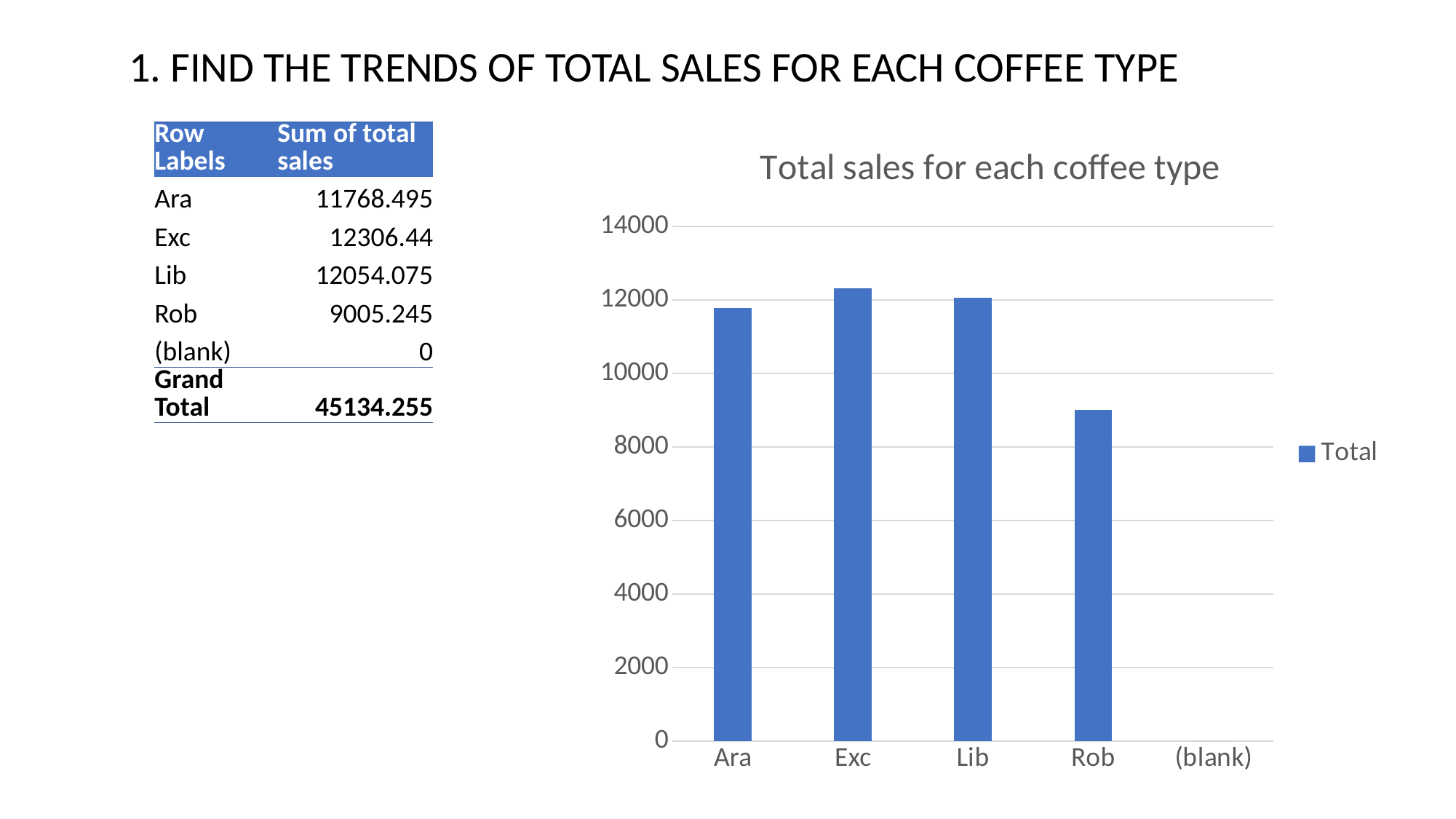

# 1. FIND THE TRENDS OF TOTAL SALES FOR EACH COFFEE TYPE
| Row Labels | Sum of total sales |  |  |  |  |  |  |  |  |  |  |
| --- | --- | --- | --- | --- | --- | --- | --- | --- | --- | --- | --- |
| Ara | 11768.495 |  |  |  |  |  |  |  |  |  |  |
| Exc | 12306.44 |  |  |  |  |  |  |  |  |  |  |
| Lib | 12054.075 |  |  |  |  |  |  |  |  |  |  |
| Rob | 9005.245 |  |  |  |  |  |  |  |  |  |  |
| (blank) | 0 |  |  |  |  |  |  |  |  |  |  |
| Grand Total | 45134.255 |  |  |  |  |  |  |  |  |  |  |
|  |  |  |  |  |  |  |  |  |  |  |  |
|  |  |  |  |  |  |  |  |  |  |  |  |
|  |  |  |  |  |  |  |  |  |  |  |  |
|  |  |  |  |  |  |  |  |  |  |  |  |
|  |  |  |  |  |  |  |  |  |  |  |  |
|  |  |  |  |  |  |  |  |  |  |  |  |
|  |  |  |  |  |  |  |  |  |  |  |  |
|  |  |  |  |  |  |  |  |  |  |  |  |
|  |  |  |  |  |  |  |  |  |  |  |  |
|  |  |  |  |  |  |  |  |  |  |  |  |

### Chart: Total sales for each coffee type

| Category | Total |
|---|---|
| Ara | 11768.495000000012 |
| Exc | 12306.439999999997 |
| Lib | 12054.075000000003 |
| Rob | 9005.245000000008 |
| (blank) | 0.0 |